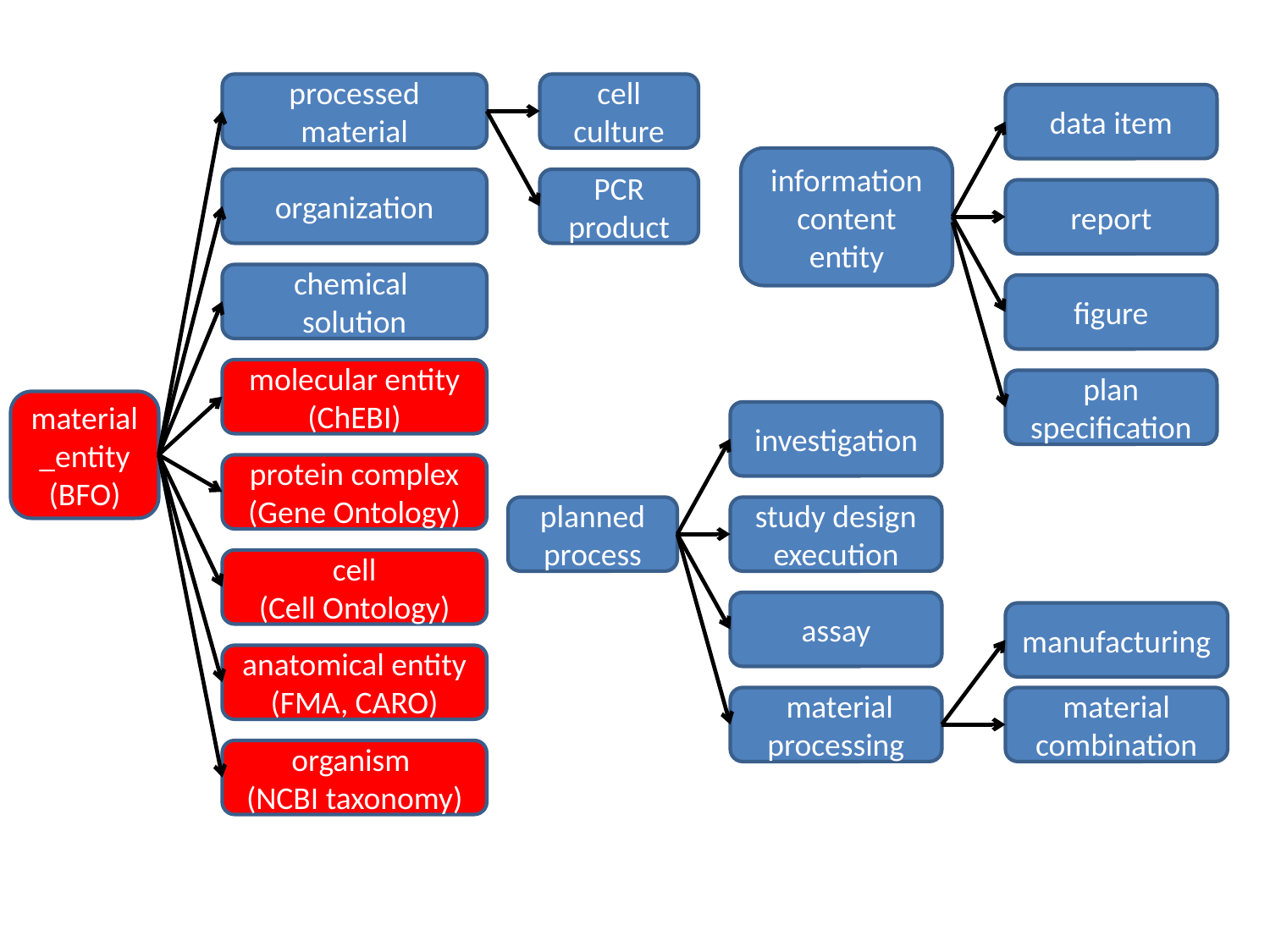

processed material
cell culture
data item
information content entity
organization
PCR product
report
chemical  solution
figure
molecular entity (ChEBI)
plan specification
material_entity (BFO)
investigation
protein complex
(Gene Ontology)
planned process
study design execution
cell
(Cell Ontology)
assay
manufacturing
anatomical entity (FMA, CARO)
 material processing
material combination
organism
(NCBI taxonomy)